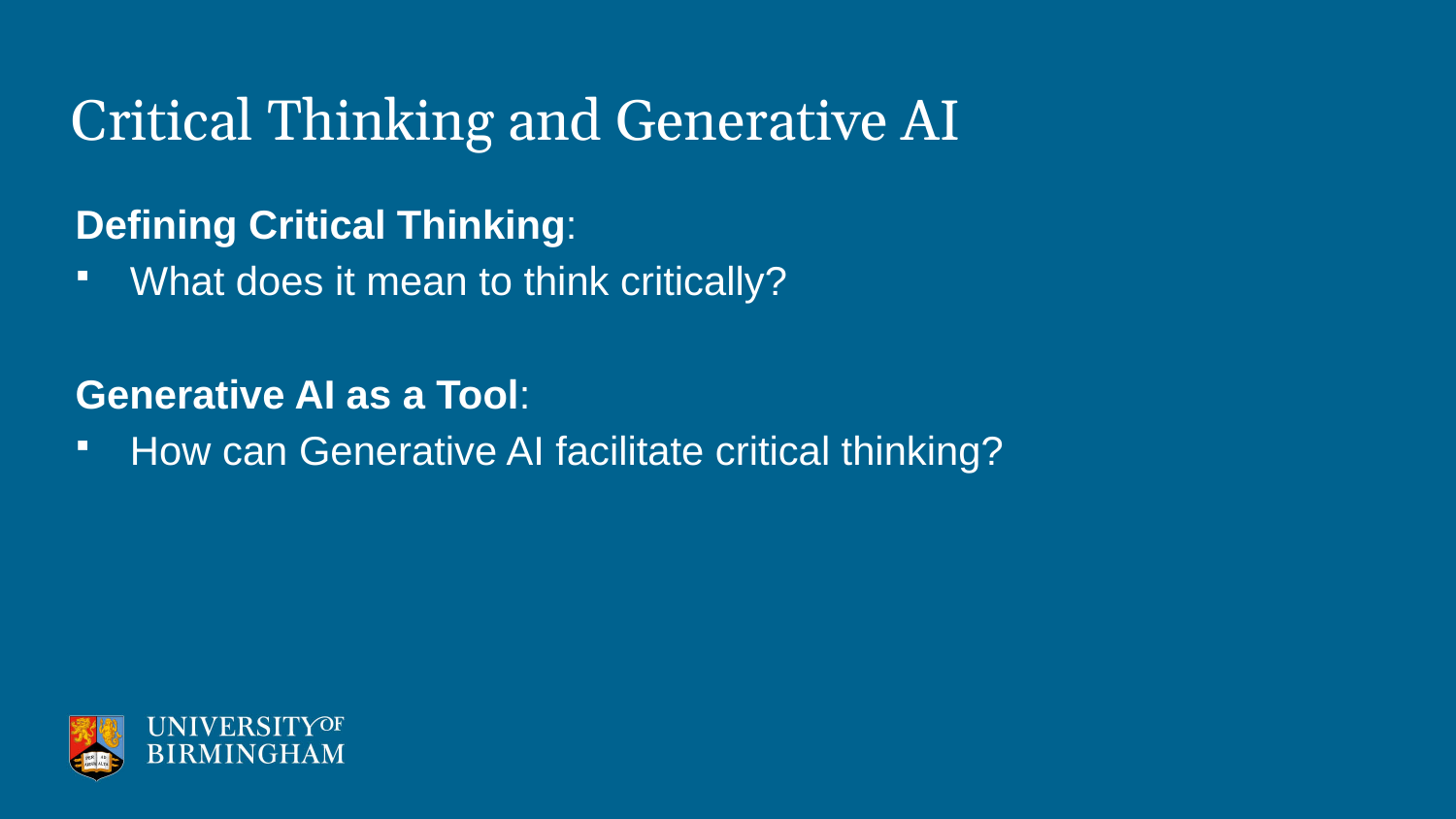

# Critical Thinking and Generative AI
Defining Critical Thinking:
What does it mean to think critically?

Generative AI as a Tool:
How can Generative AI facilitate critical thinking?